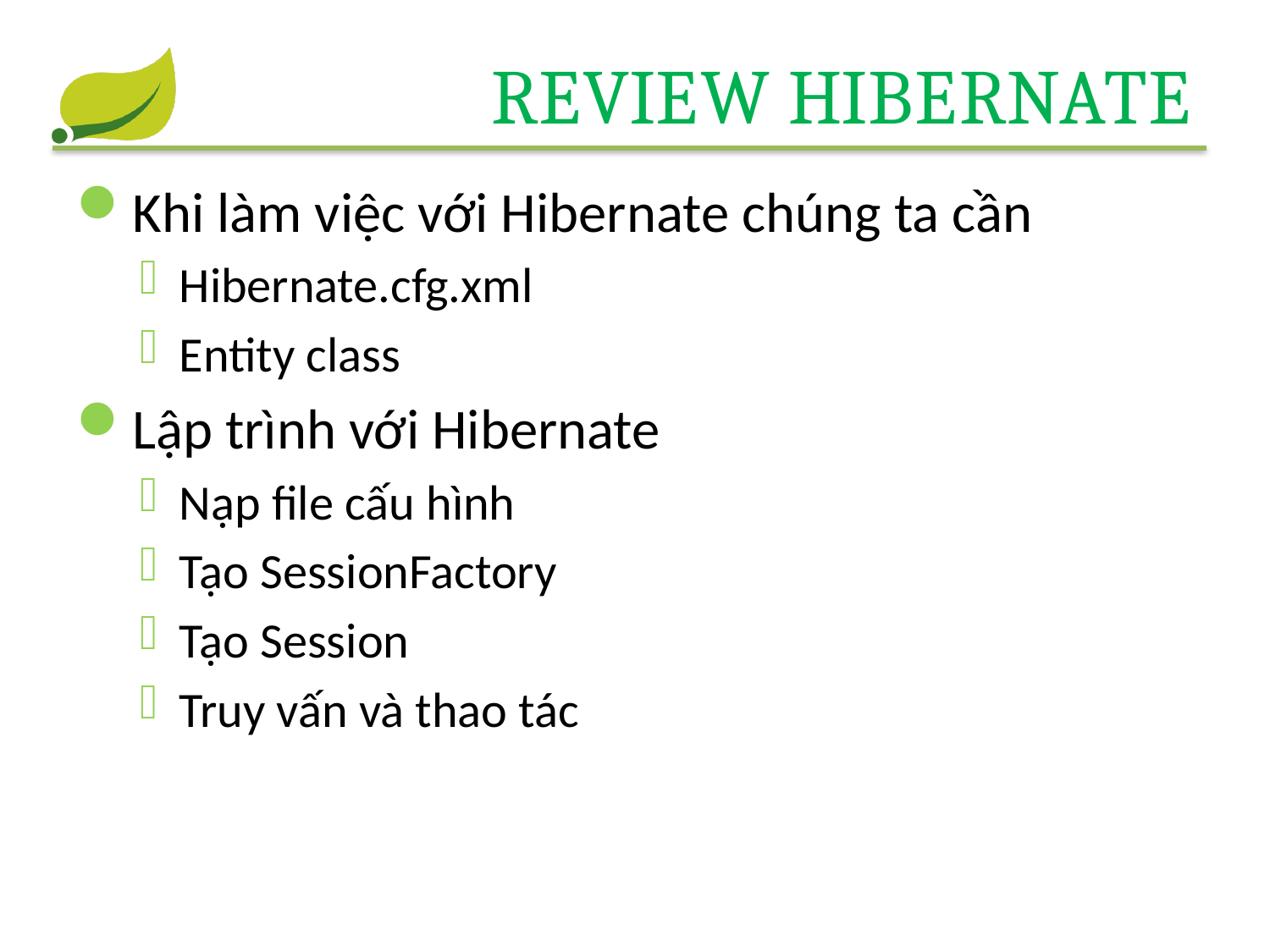

# Review Hibernate
Khi làm việc với Hibernate chúng ta cần
Hibernate.cfg.xml
Entity class
Lập trình với Hibernate
Nạp file cấu hình
Tạo SessionFactory
Tạo Session
Truy vấn và thao tác